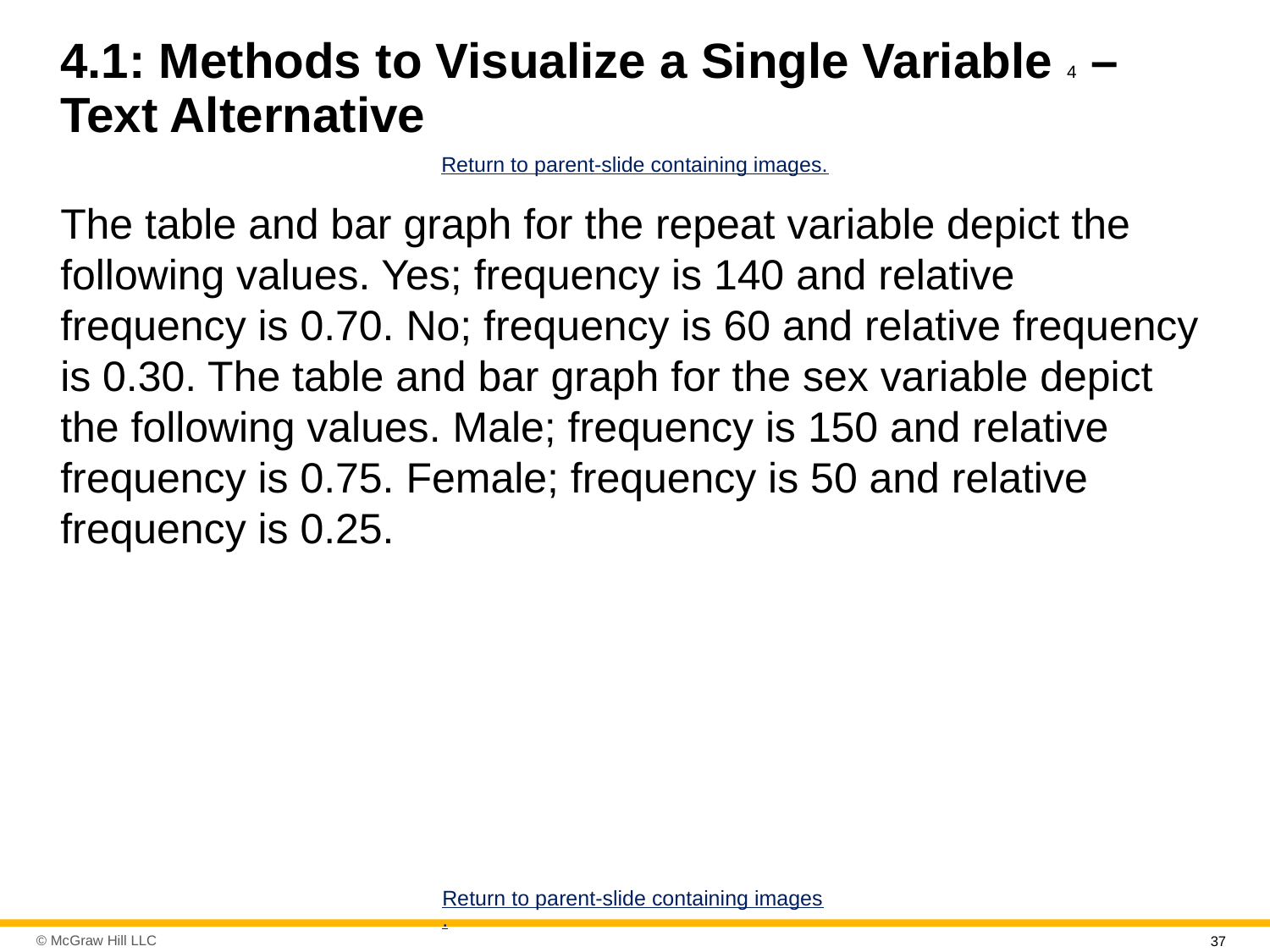

# 4.1: Methods to Visualize a Single Variable 4 – Text Alternative
Return to parent-slide containing images.
The table and bar graph for the repeat variable depict the following values. Yes; frequency is 140 and relative frequency is 0.70. No; frequency is 60 and relative frequency is 0.30. The table and bar graph for the sex variable depict the following values. Male; frequency is 150 and relative frequency is 0.75. Female; frequency is 50 and relative frequency is 0.25.
Return to parent-slide containing images.
37